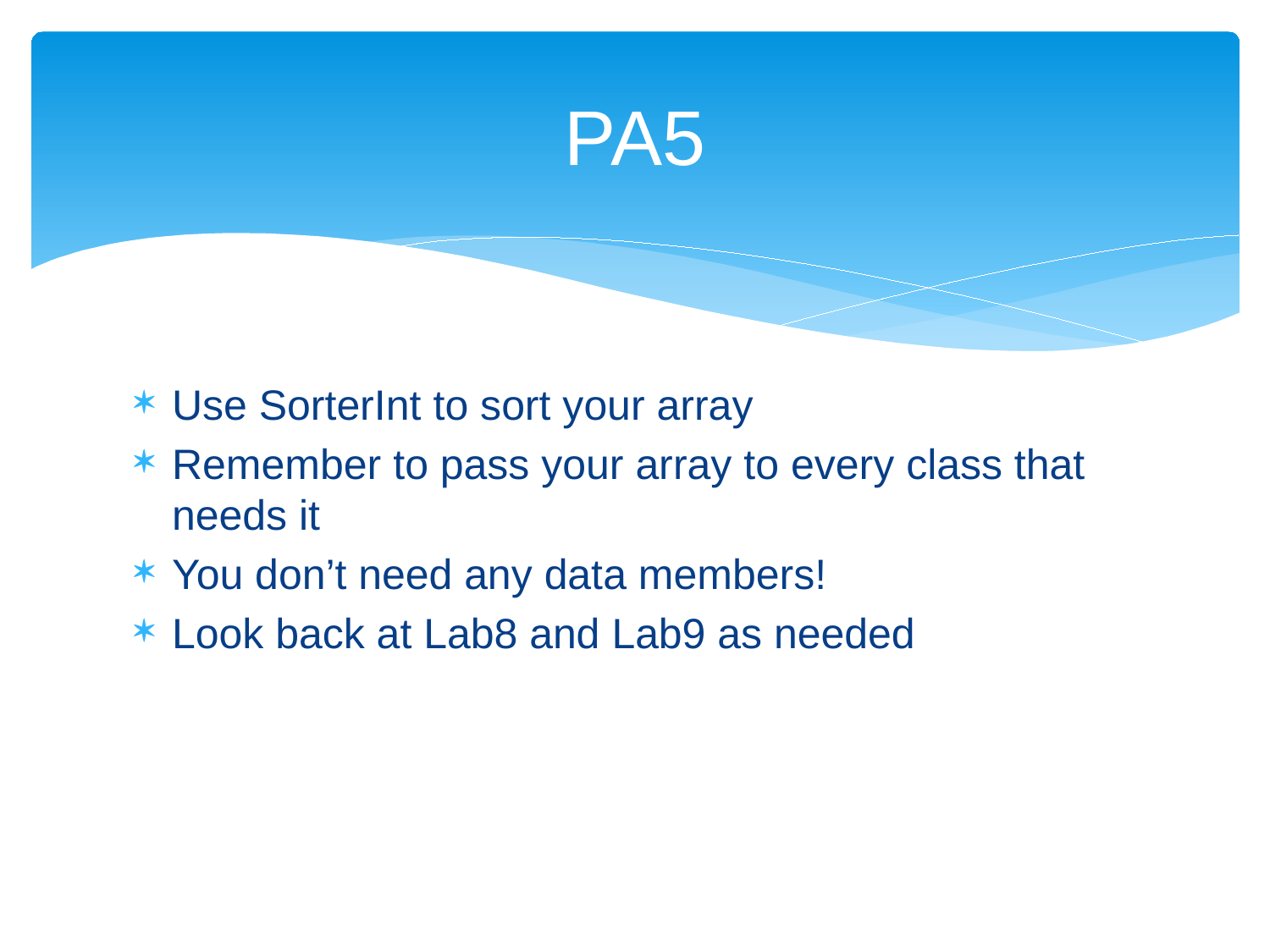

# PA5
Use SorterInt to sort your array
Remember to pass your array to every class that needs it
You don’t need any data members!
Look back at Lab8 and Lab9 as needed